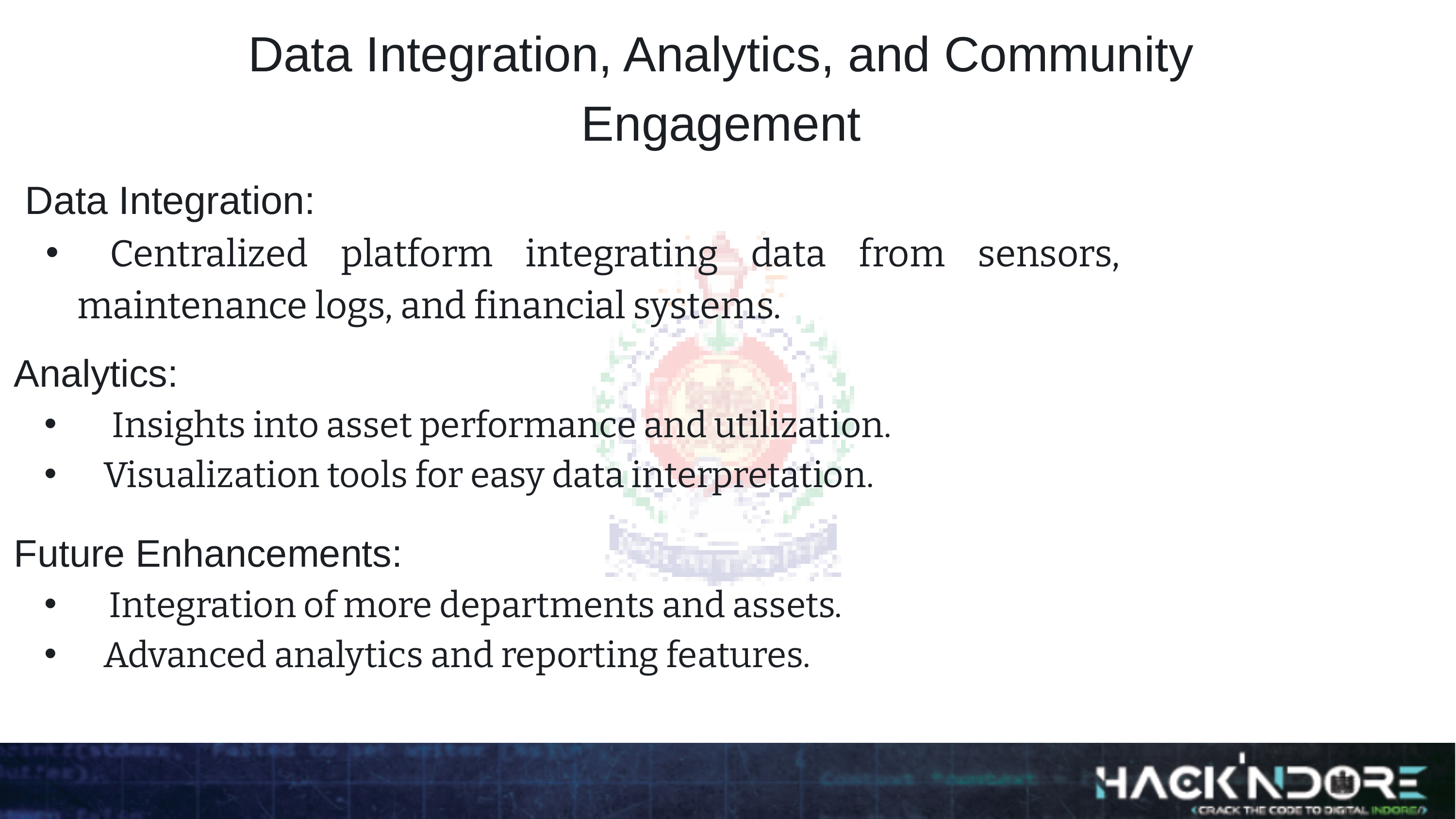

Data Integration, Analytics, and Community Engagement
 Data Integration:
 Centralized platform integrating data from sensors,  maintenance logs, and financial systems.

Analytics:
    Insights into asset performance and utilization.
    Visualization tools for easy data interpretation.
Future Enhancements:
    Integration of more departments and assets.
    Advanced analytics and reporting features.